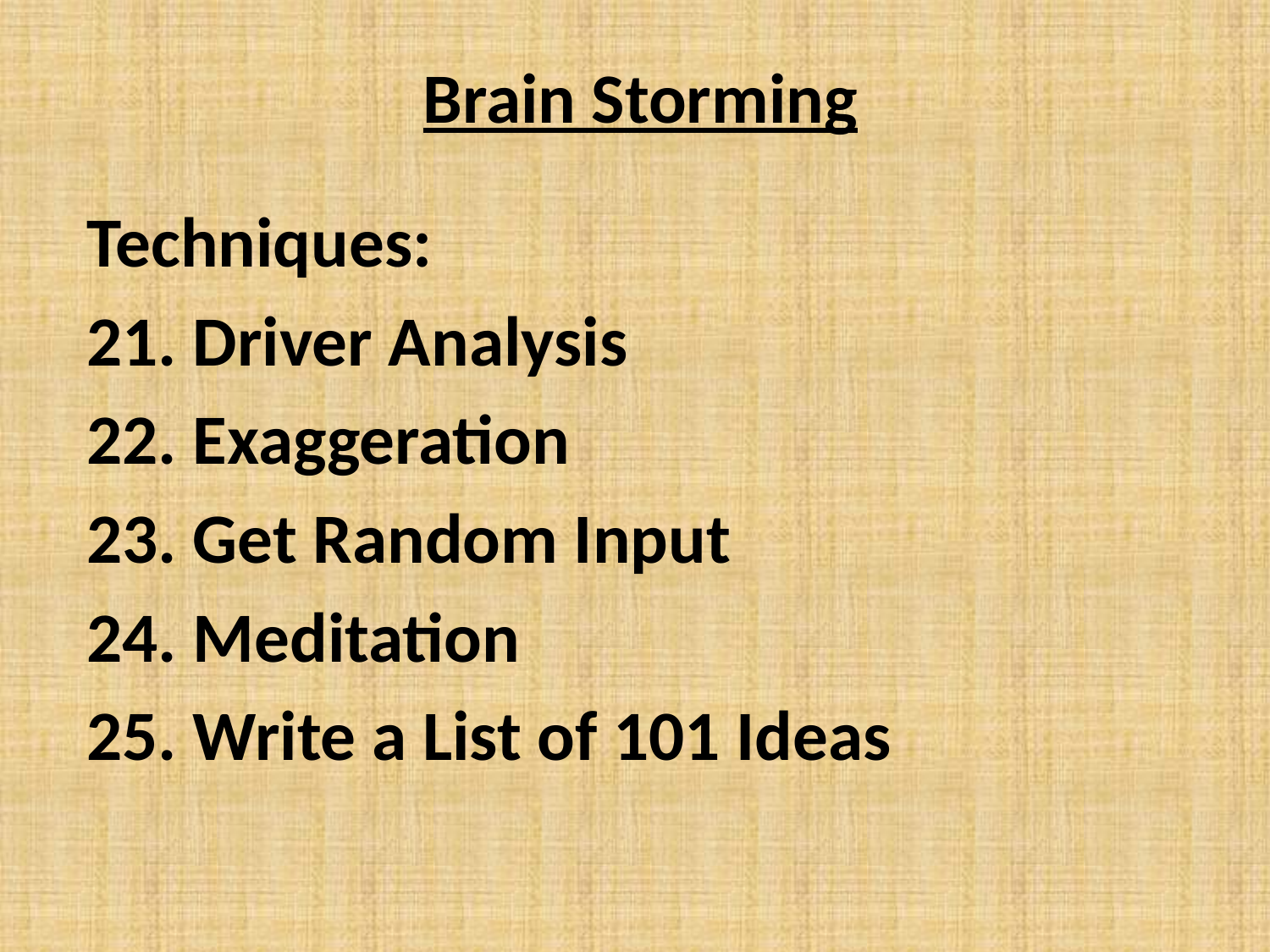

# Brain Storming
Techniques:
21. Driver Analysis
22. Exaggeration
23. Get Random Input
24. Meditation
25. Write a List of 101 Ideas